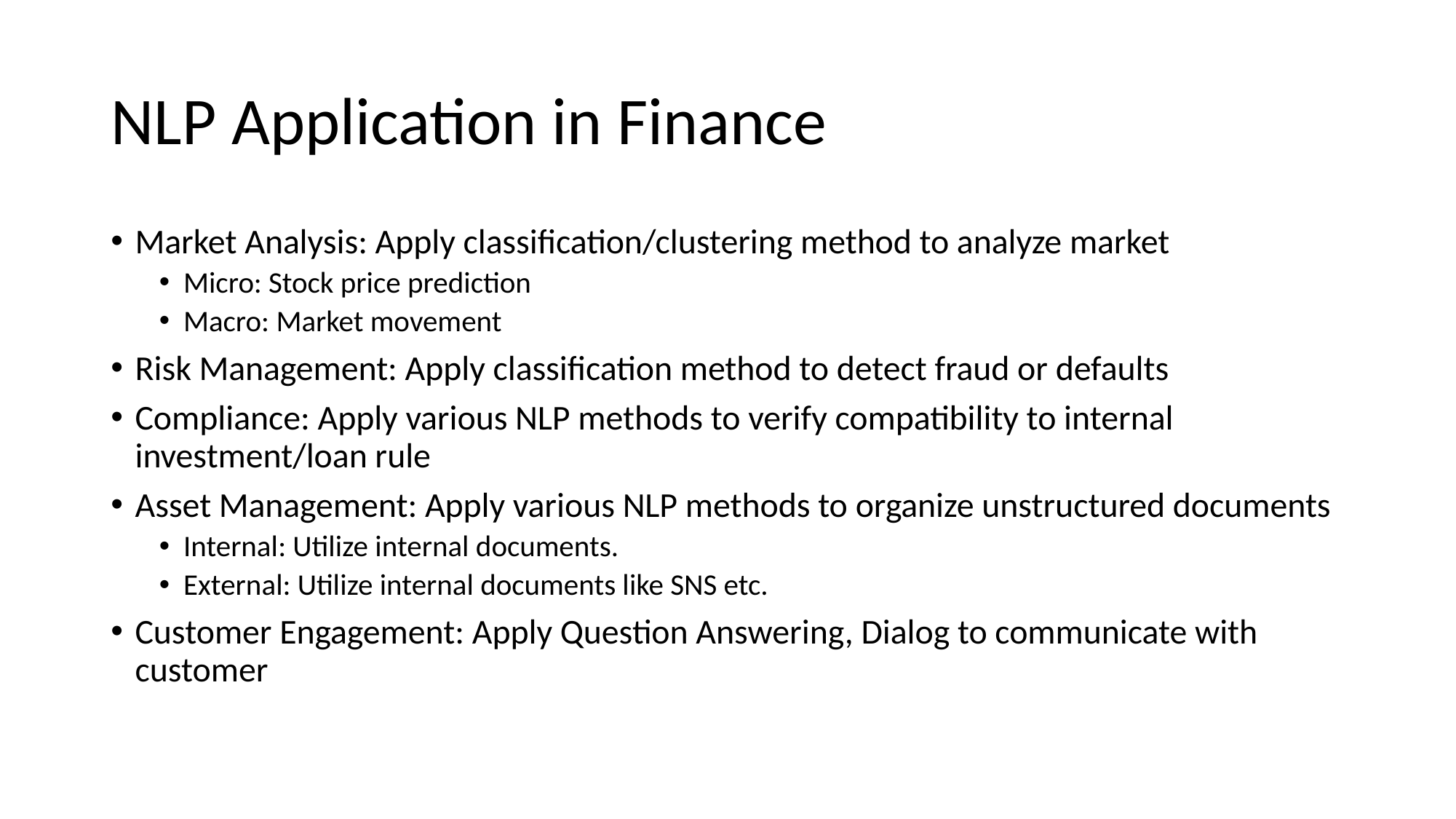

# NLP Application in Finance
Market Analysis: Apply classification/clustering method to analyze market
Micro: Stock price prediction
Macro: Market movement
Risk Management: Apply classification method to detect fraud or defaults
Compliance: Apply various NLP methods to verify compatibility to internal investment/loan rule
Asset Management: Apply various NLP methods to organize unstructured documents
Internal: Utilize internal documents.
External: Utilize internal documents like SNS etc.
Customer Engagement: Apply Question Answering, Dialog to communicate with customer